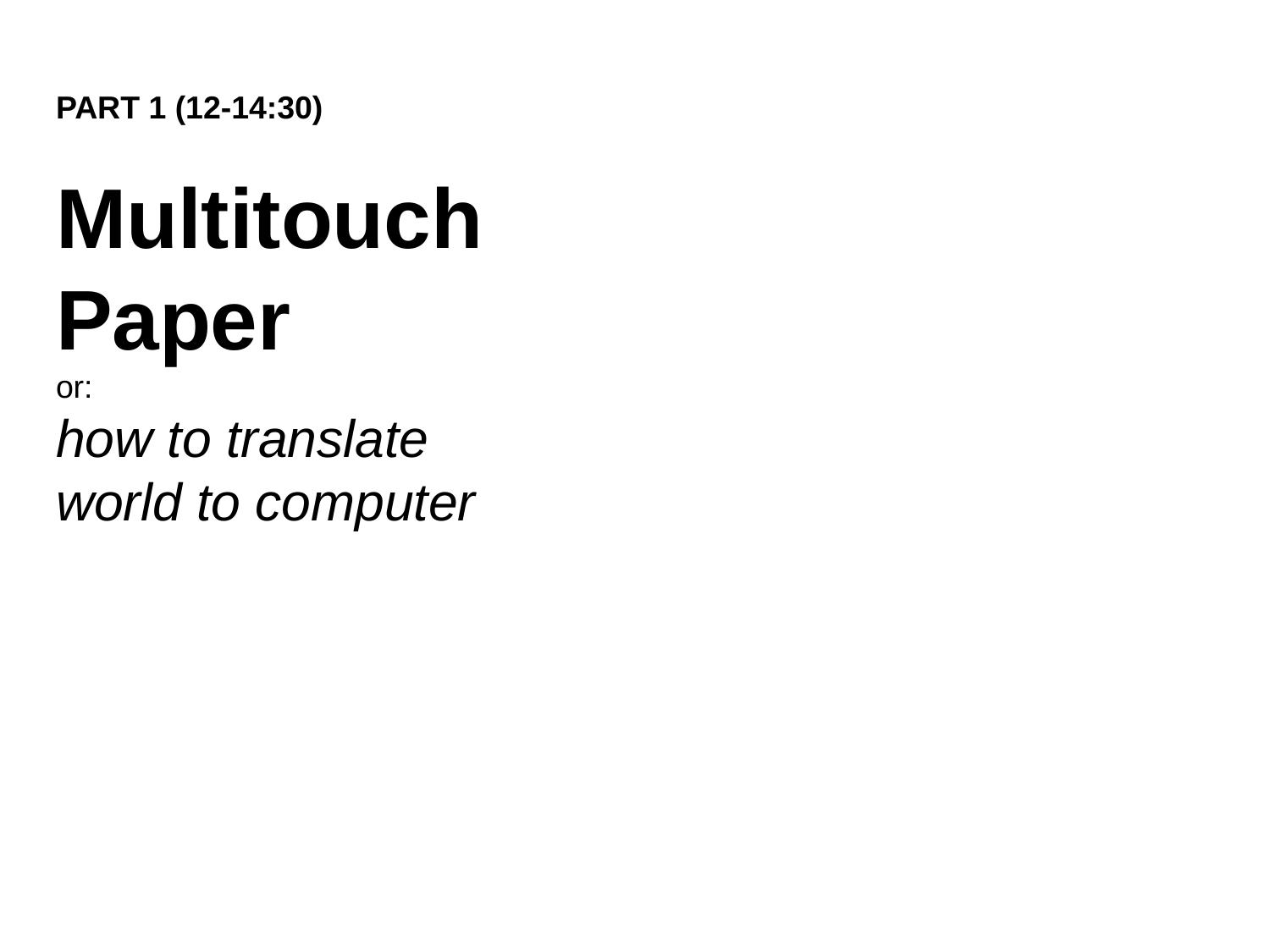

PART 1 (12-14:30)

Multitouch
Paper
or:
how to translate
world to computer